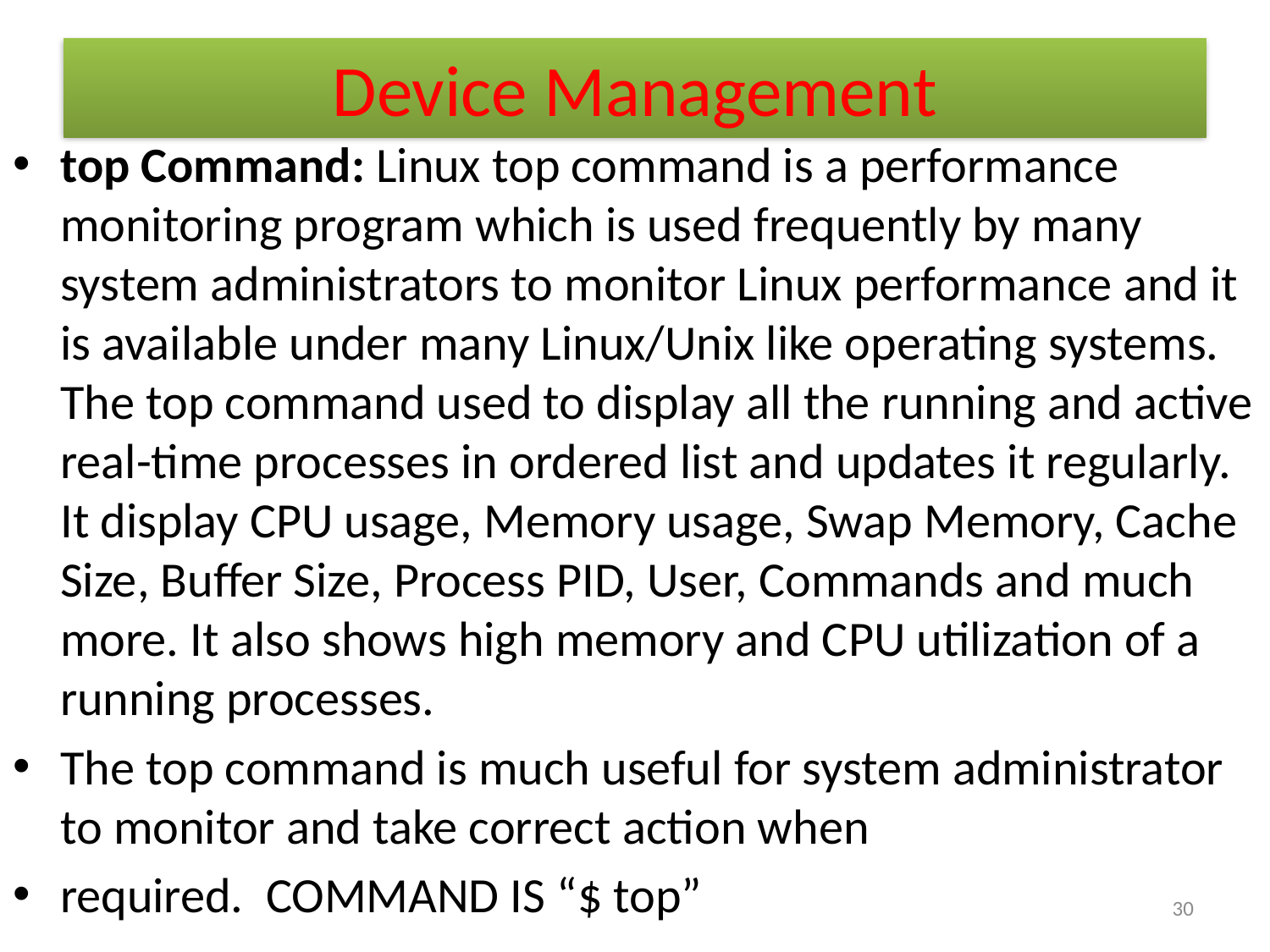

# Device Management
top Command: Linux top command is a performance monitoring program which is used frequently by many system administrators to monitor Linux performance and it is available under many Linux/Unix like operating systems. The top command used to display all the running and active real-time processes in ordered list and updates it regularly. It display CPU usage, Memory usage, Swap Memory, Cache Size, Buffer Size, Process PID, User, Commands and much more. It also shows high memory and CPU utilization of a running processes.
The top command is much useful for system administrator to monitor and take correct action when
required.  COMMAND IS “$ top”

30